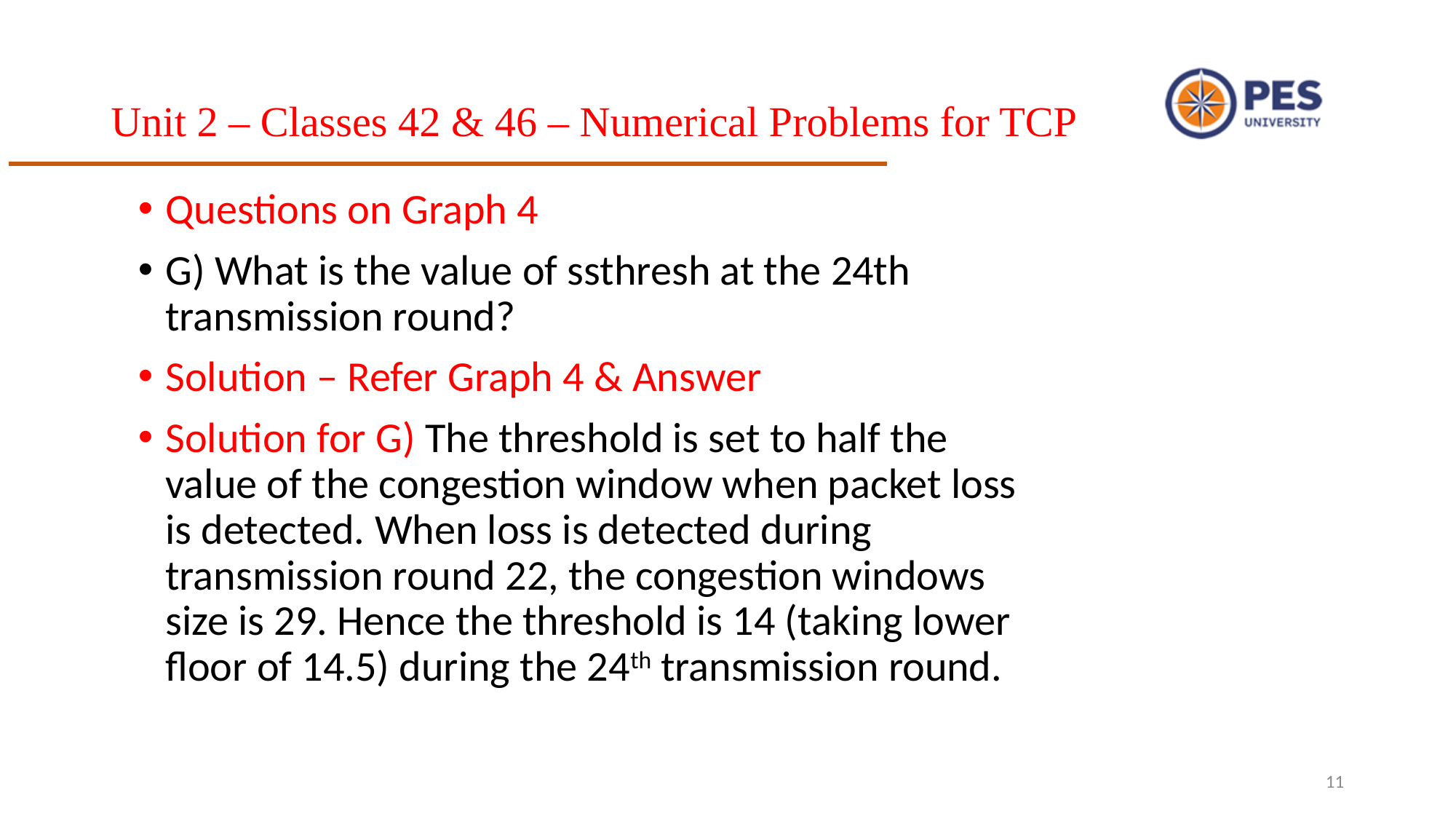

# Unit 2 – Classes 42 & 46 – Numerical Problems for TCP
Questions on Graph 4
G) What is the value of ssthresh at the 24th transmission round?
Solution – Refer Graph 4 & Answer
Solution for G) The threshold is set to half the value of the congestion window when packet loss is detected. When loss is detected during transmission round 22, the congestion windows size is 29. Hence the threshold is 14 (taking lower floor of 14.5) during the 24th transmission round.

11